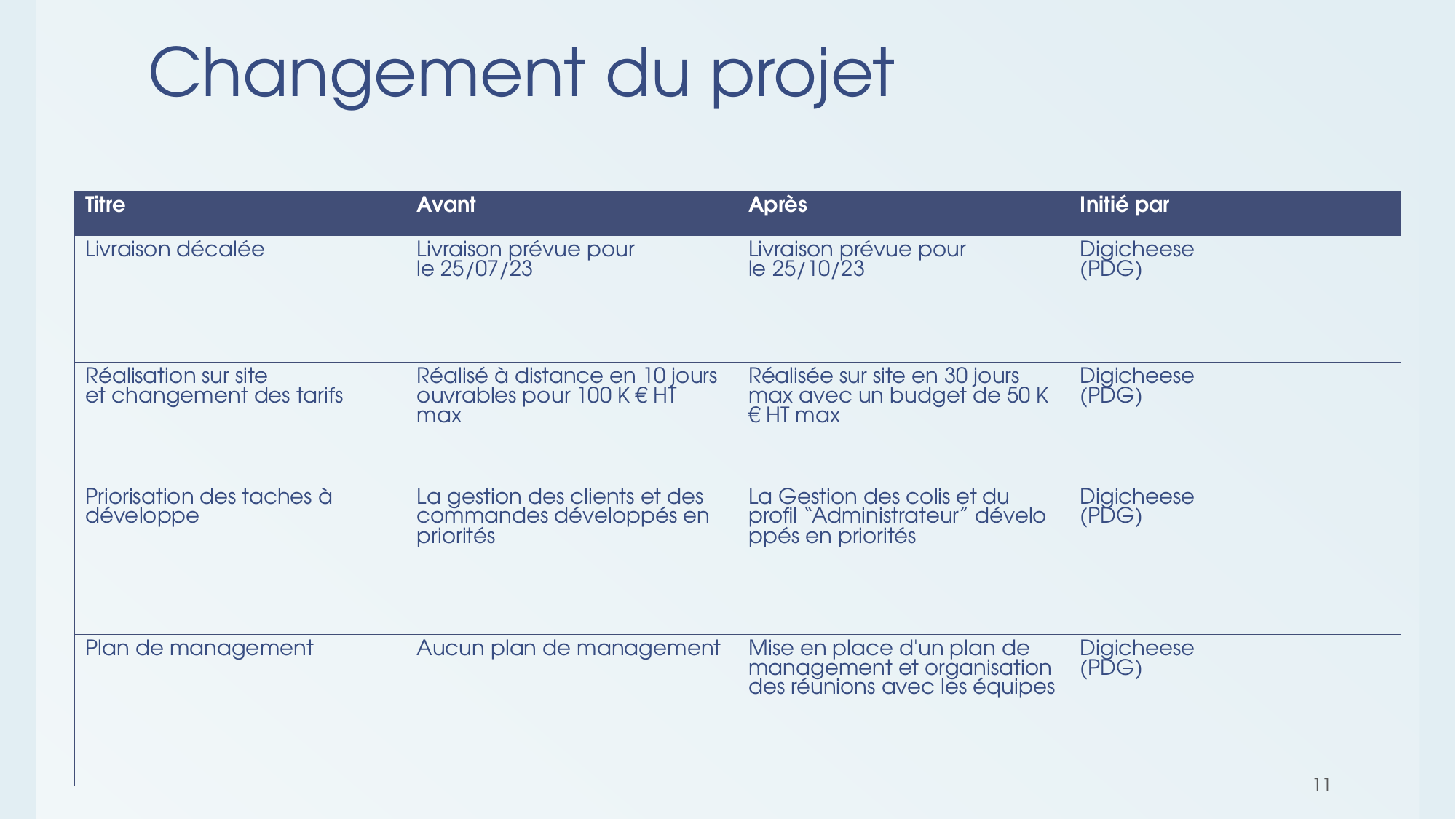

# Changement du projet
| Titre | Avant | Après | Initié par |
| --- | --- | --- | --- |
| Livraison décalée | Livraison prévue pour le 25/07/23 | Livraison prévue pour le 25/10/23 | Digicheese (PDG) |
| Réalisation sur site et changement des tarifs | Réalisé à distance en 10 jours ouvrables pour 100 K € HT max | Réalisée sur site en 30 jours max avec un budget de 50 K € HT max | Digicheese (PDG) |
| Priorisation des taches à développe | La gestion des clients et des commandes développés en priorités | La Gestion des colis et du profil “Administrateur” développés en priorités | Digicheese (PDG) |
| Plan de management | Aucun plan de management | Mise en place d'un plan de management et organisation des réunions avec les équipes | Digicheese (PDG) |
11